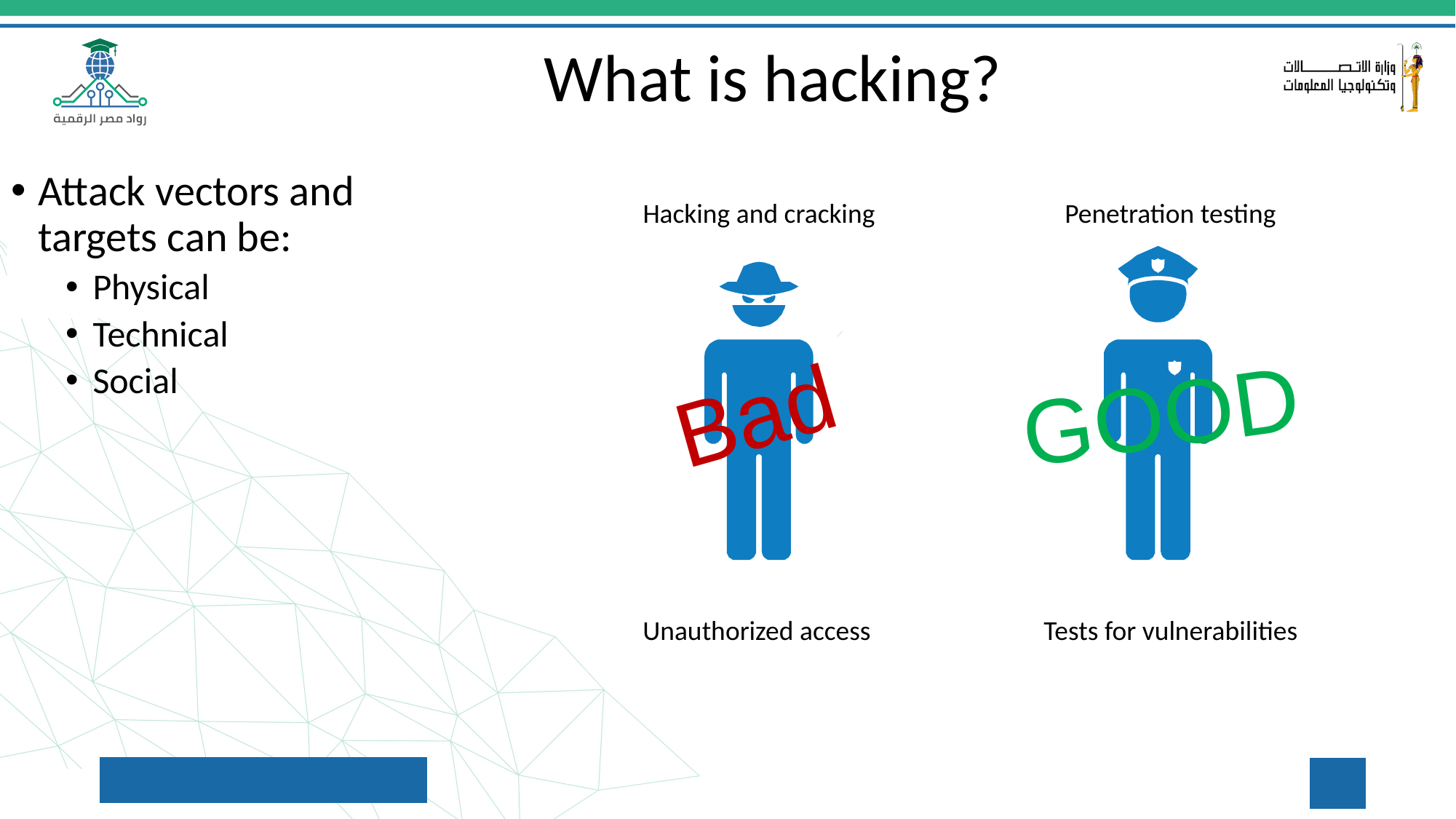

What is hacking?
Attack vectors and targets can be:
Physical
Technical
Social
Hacking and cracking
Penetration testing

Bad
GOOD
Unauthorized access
Tests for vulnerabilities